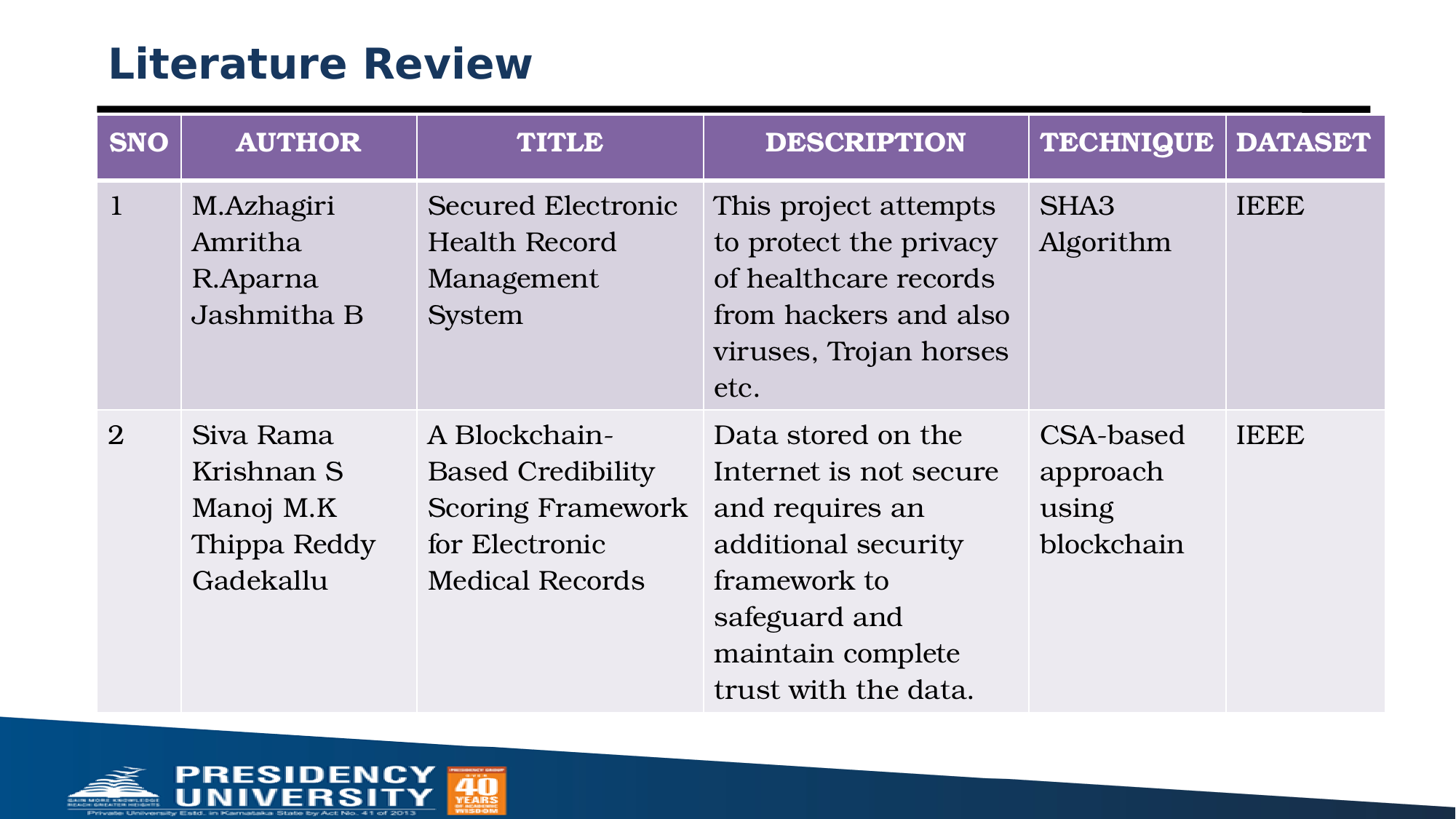

# Literature Review
| SNO | AUTHOR | TITLE | DESCRIPTION | TECHNIQUE | DATASET |
| --- | --- | --- | --- | --- | --- |
| 1 | M.Azhagiri Amritha R.Aparna Jashmitha B | Secured Electronic Health Record Management System | This project attempts to protect the privacy of healthcare records from hackers and also viruses, Trojan horses etc. | SHA3 Algorithm | IEEE |
| 2 | Siva Rama Krishnan S Manoj M.K Thippa Reddy Gadekallu | A Blockchain-Based Credibility Scoring Framework for Electronic Medical Records | Data stored on the Internet is not secure and requires an additional security framework to safeguard and maintain complete trust with the data. | CSA-based approach using blockchain | IEEE |